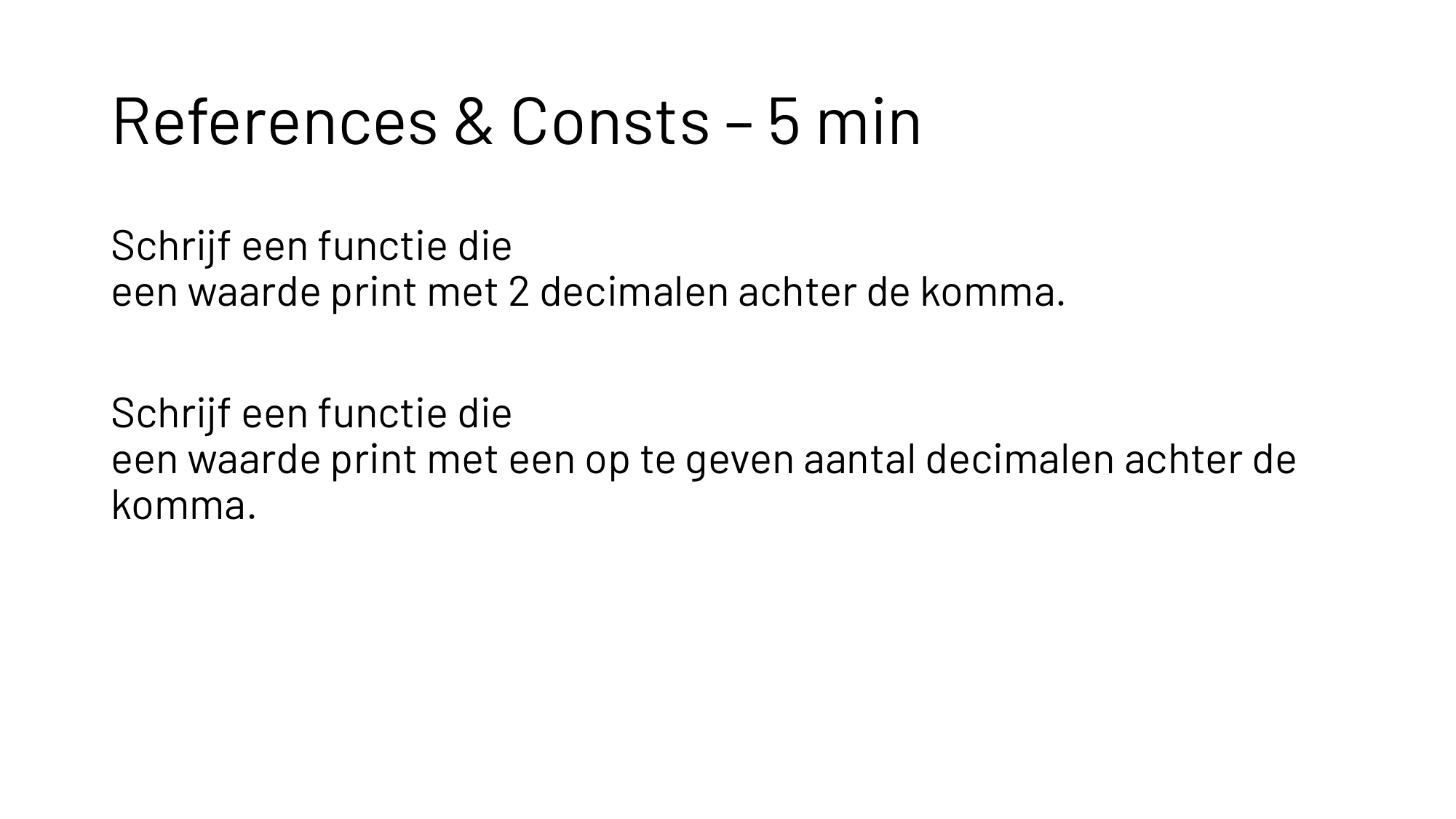

# References & Consts – 5 min
Schrijf een functie die
een waarde print met 2 decimalen achter de komma.

Schrijf een functie die
een waarde print met een op te geven aantal decimalen achter de komma.